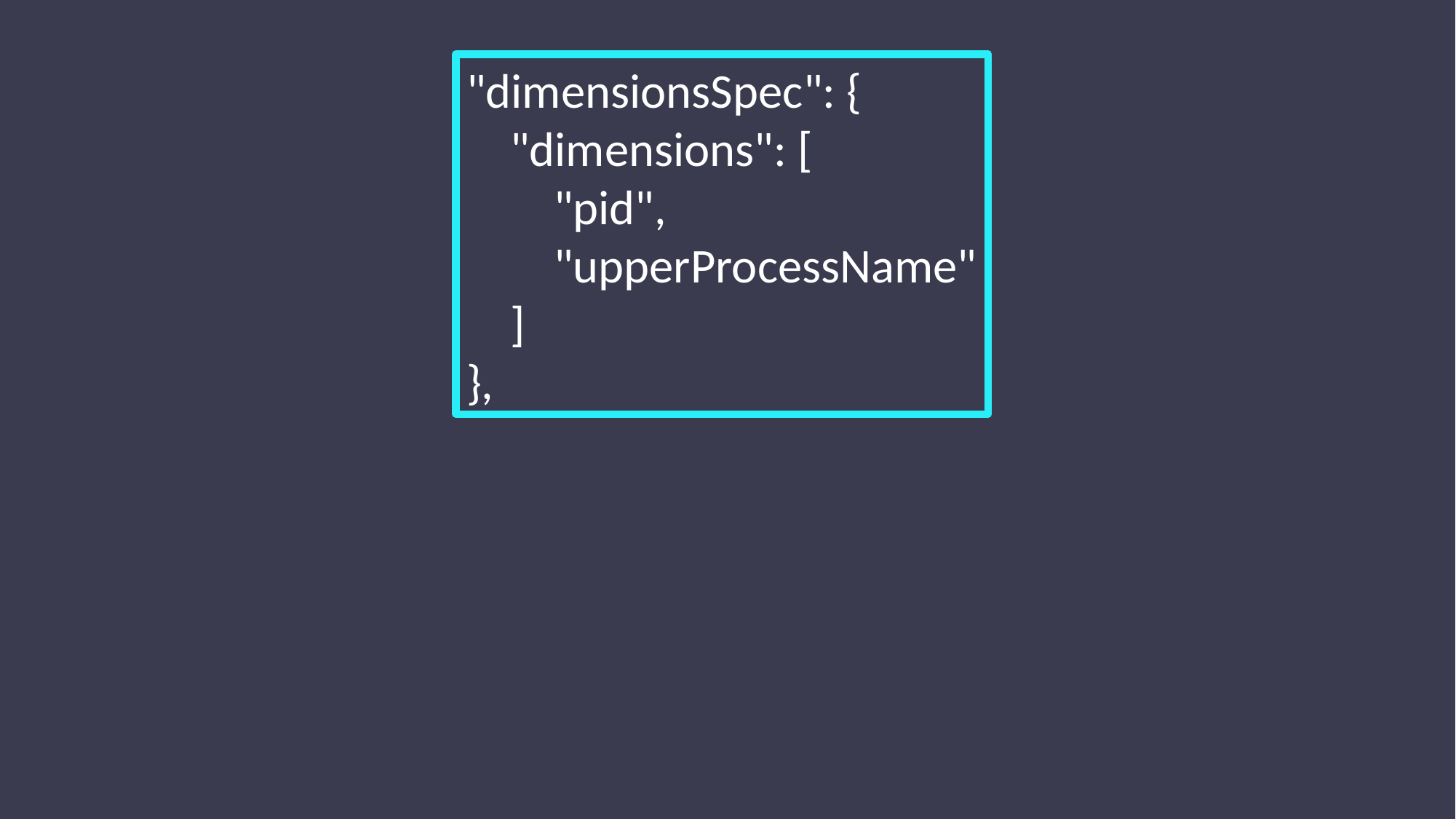

"dimensionsSpec": {
    "dimensions": [
        "pid",
        "upperProcessName"
    ]
},